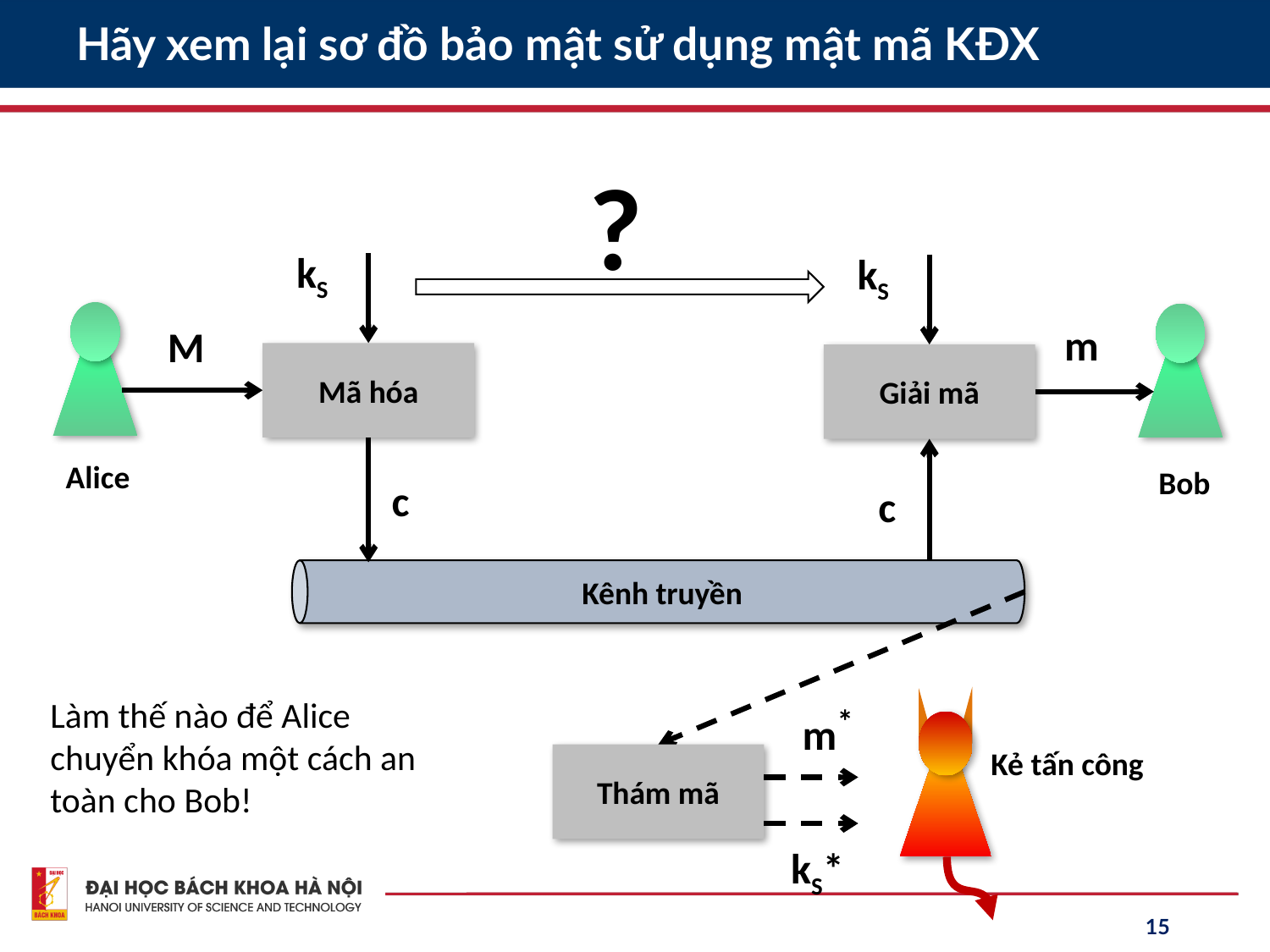

# Hãy xem lại sơ đồ bảo mật sử dụng mật mã KĐX
?
Kênh truyền
kS
kS

m
M
Mã hóa
Giải mã
Alice
Bob
c
c
Làm thế nào để Alice chuyển khóa một cách an toàn cho Bob!

m*
Kẻ tấn công
Thám mã
kS*
15